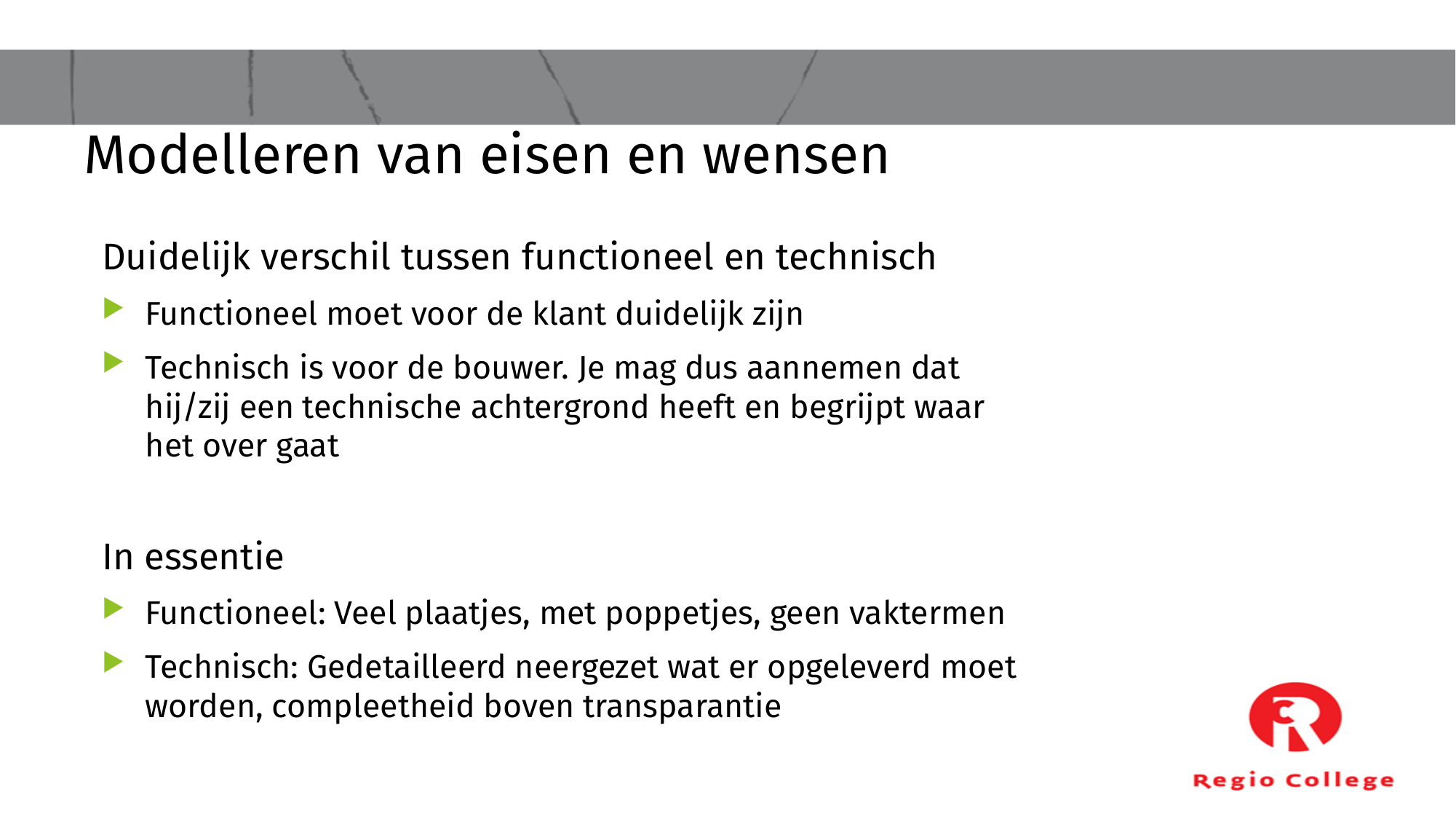

Modelleren van eisen en wensen
Duidelijk verschil tussen functioneel en technisch
Functioneel moet voor de klant duidelijk zijn
Technisch is voor de bouwer. Je mag dus aannemen dat hij/zij een technische achtergrond heeft en begrijpt waar het over gaat

In essentie
Functioneel: Veel plaatjes, met poppetjes, geen vaktermen
Technisch: Gedetailleerd neergezet wat er opgeleverd moet worden, compleetheid boven transparantie